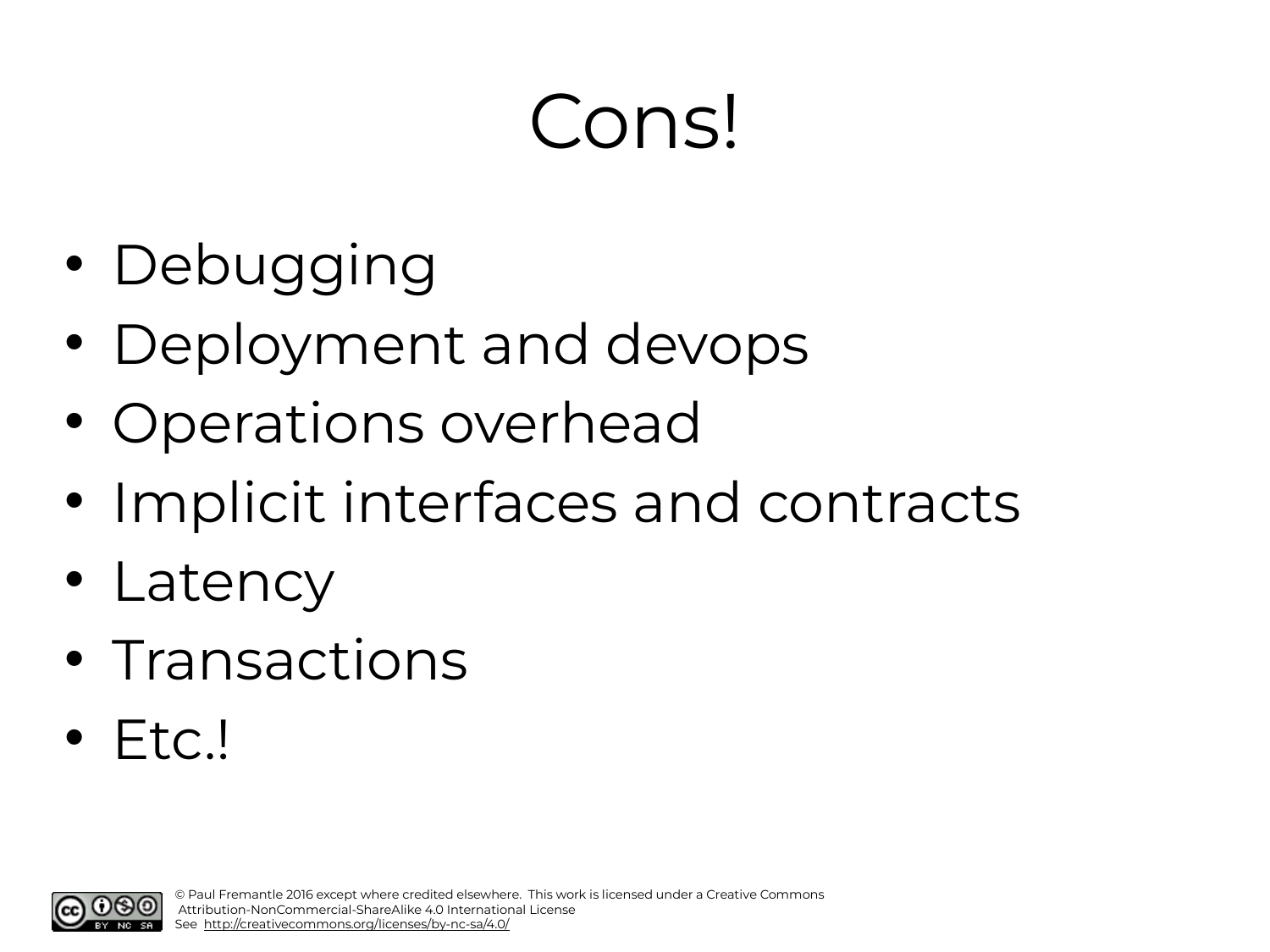

# Cons!
Debugging
Deployment and devops
Operations overhead
Implicit interfaces and contracts
Latency
Transactions
Etc.!